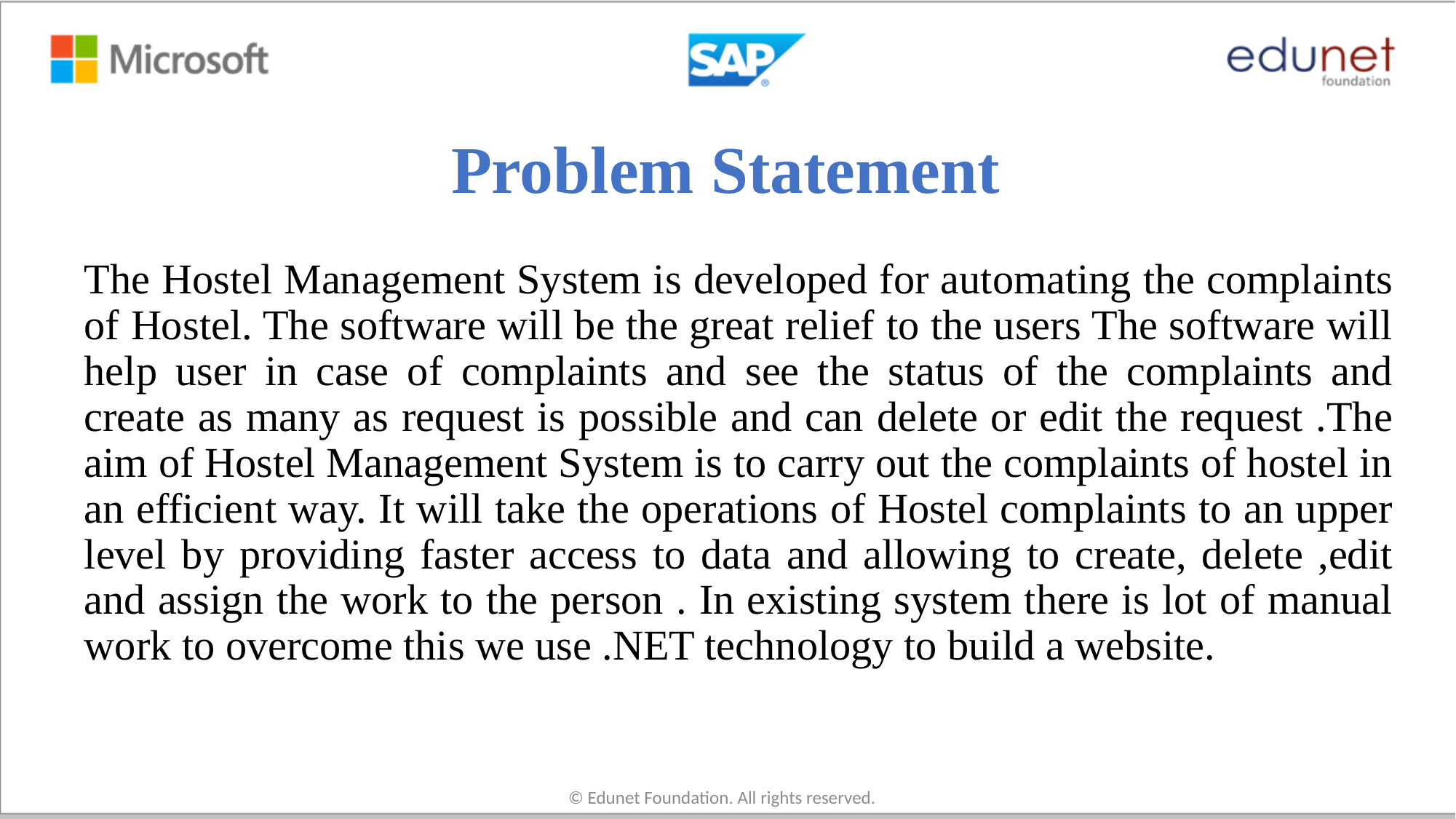

# Problem Statement
The Hostel Management System is developed for automating the complaints of Hostel. The software will be the great relief to the users The software will help user in case of complaints and see the status of the complaints and create as many as request is possible and can delete or edit the request .The aim of Hostel Management System is to carry out the complaints of hostel in an efficient way. It will take the operations of Hostel complaints to an upper level by providing faster access to data and allowing to create, delete ,edit and assign the work to the person . In existing system there is lot of manual work to overcome this we use .NET technology to build a website.
© Edunet Foundation. All rights reserved.